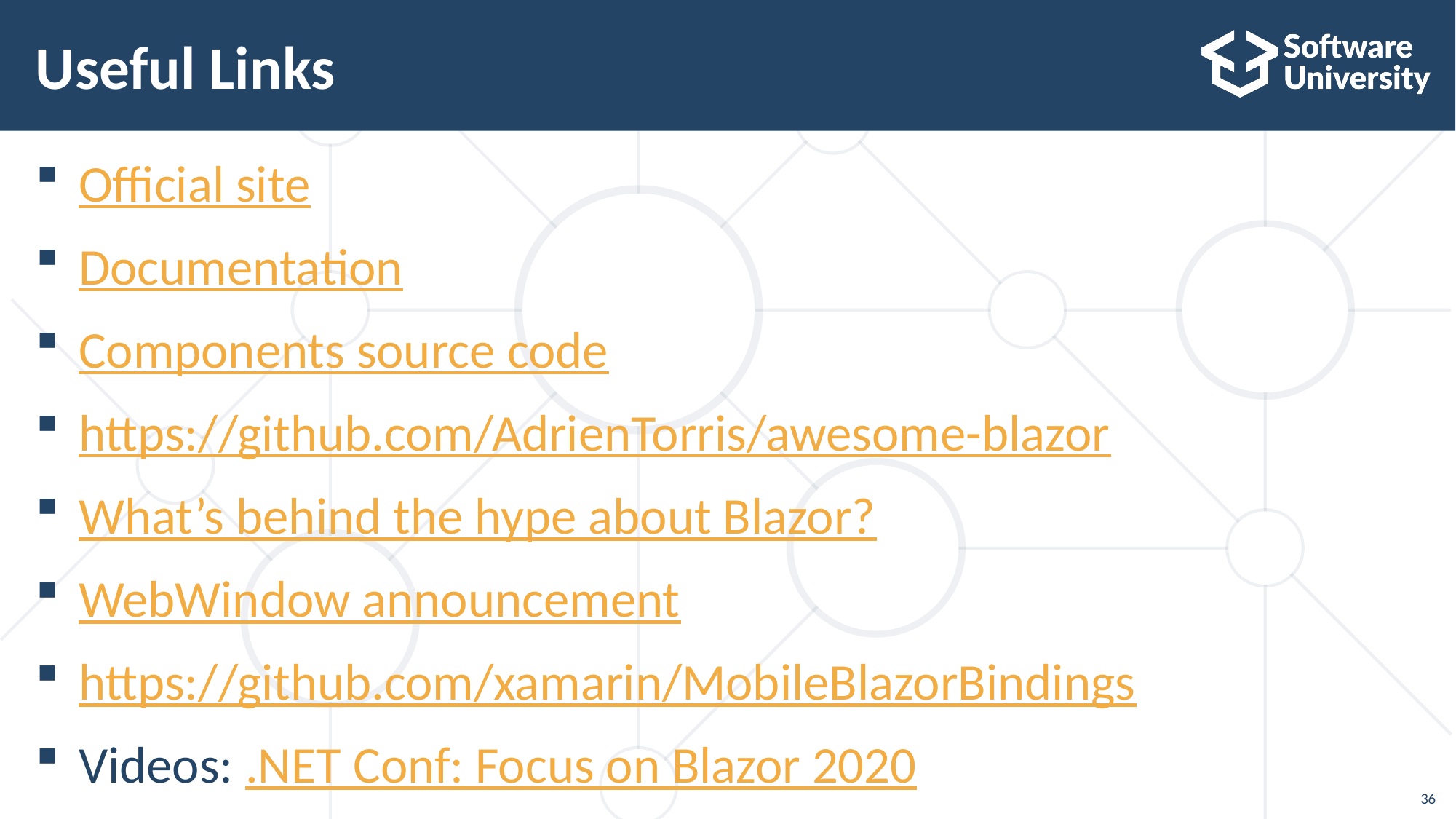

# Useful Links
Official site
Documentation
Components source code
https://github.com/AdrienTorris/awesome-blazor
What’s behind the hype about Blazor?
WebWindow announcement
https://github.com/xamarin/MobileBlazorBindings
Videos: .NET Conf: Focus on Blazor 2020

36